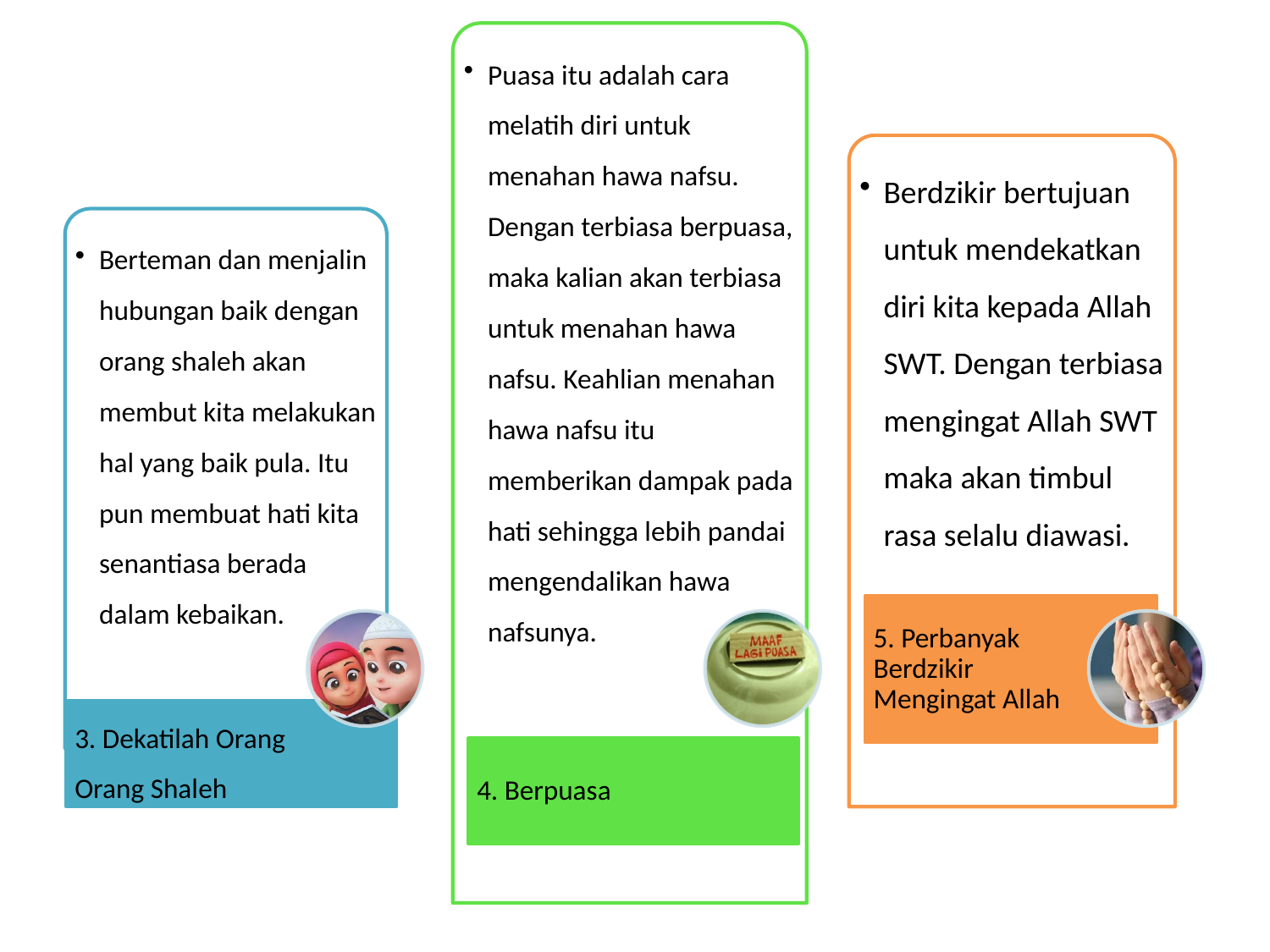

Berteman dan menjalin hubungan baik dengan orang shaleh akan membut kita melakukan hal yang baik pula. Itu pun membuat hati kita senantiasa berada dalam kebaikan.
3. Dekatilah Orang Orang Shaleh
Puasa itu adalah cara melatih diri untuk menahan hawa nafsu. Dengan terbiasa berpuasa, maka kalian akan terbiasa untuk menahan hawa nafsu. Keahlian menahan hawa nafsu itu memberikan dampak pada hati sehingga lebih pandai mengendalikan hawa nafsunya.
4. Berpuasa
Berdzikir bertujuan untuk mendekatkan diri kita kepada Allah SWT. Dengan terbiasa mengingat Allah SWT maka akan timbul rasa selalu diawasi.
5. Perbanyak Berdzikir Mengingat Allah